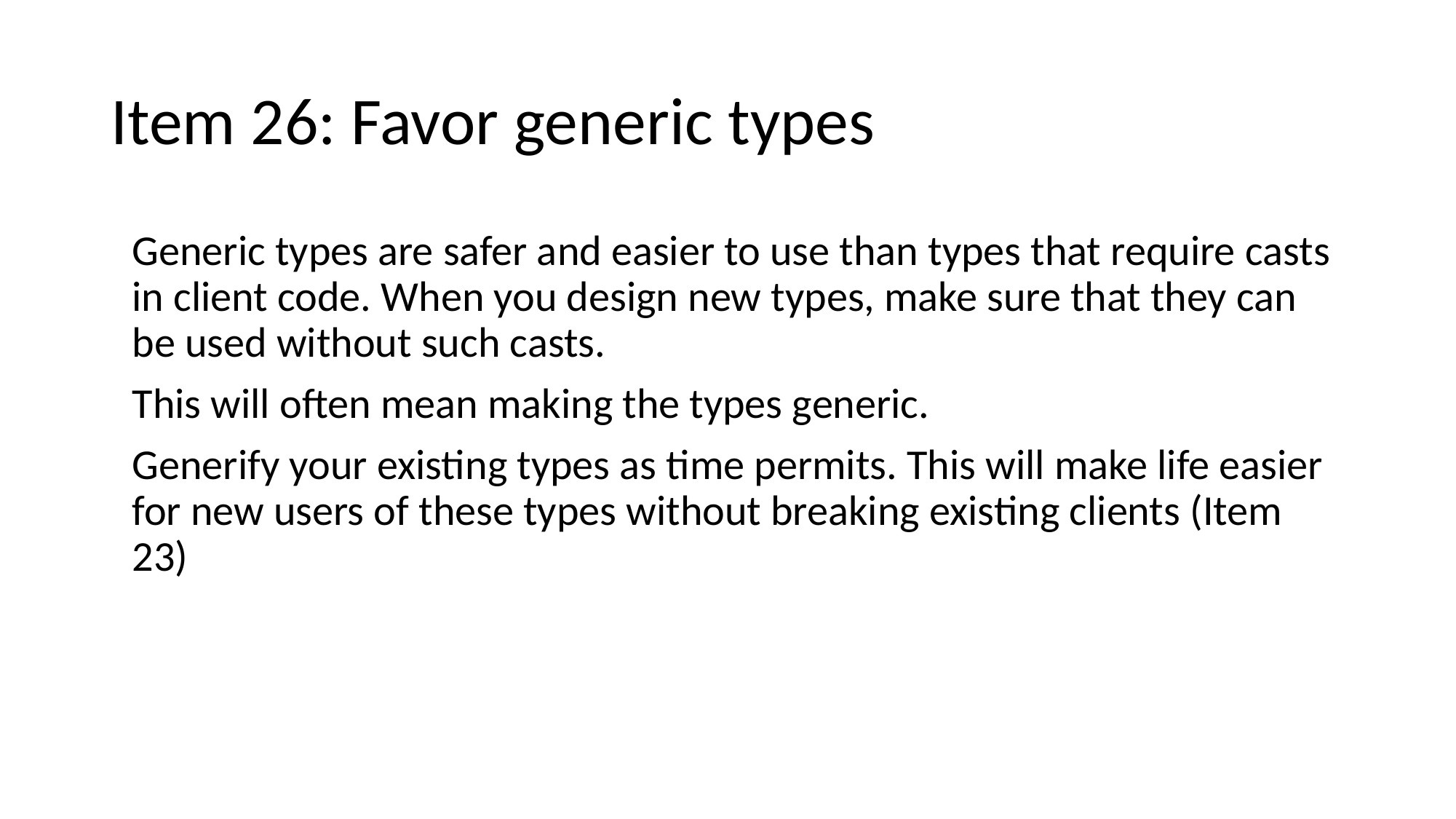

# Item 26: Favor generic types
Generic types are safer and easier to use than types that require casts in client code. When you design new types, make sure that they can be used without such casts.
This will often mean making the types generic.
Generify your existing types as time permits. This will make life easier for new users of these types without breaking existing clients (Item 23)